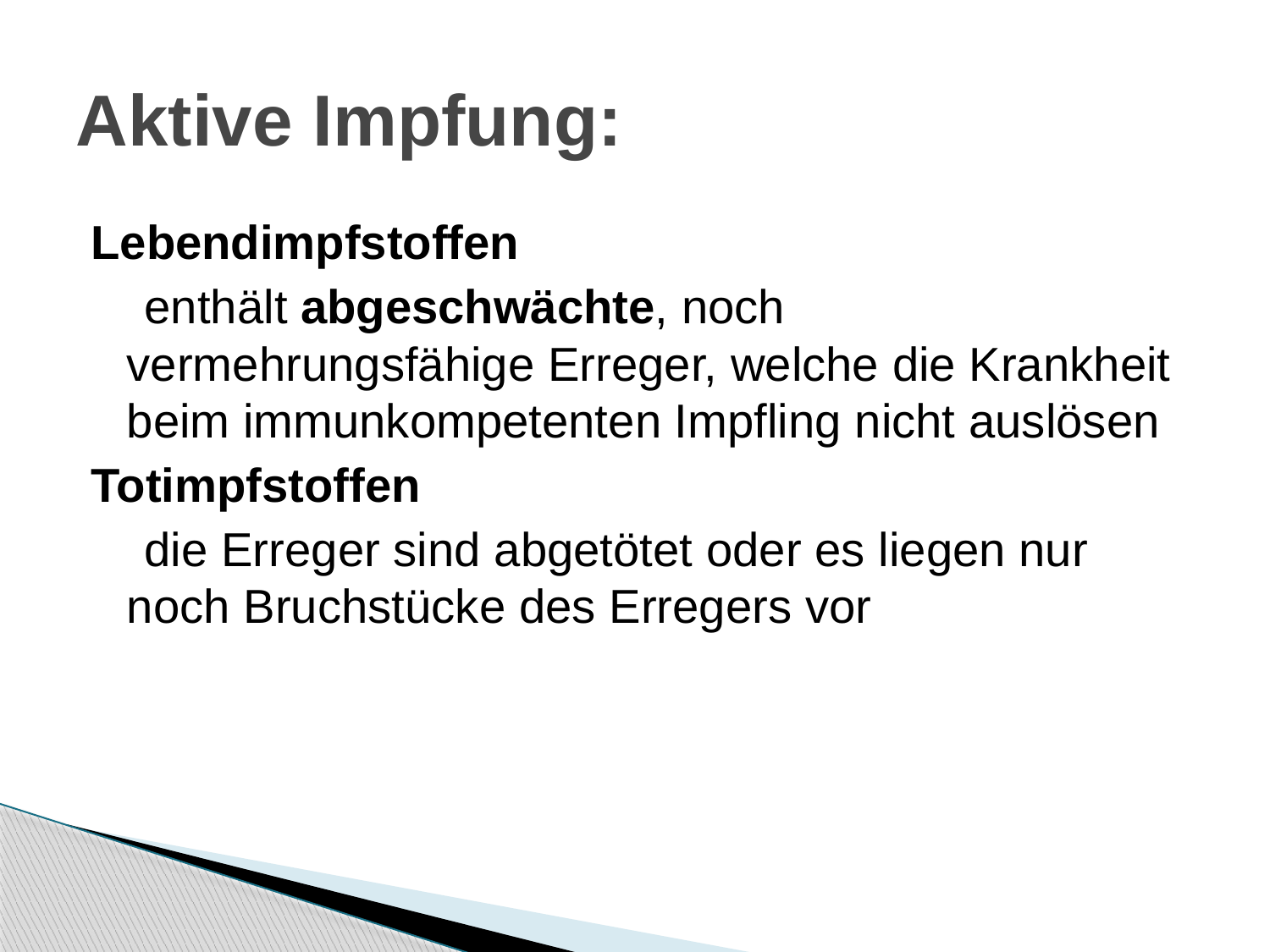

# Aktive Impfung:
Lebendimpfstoffen
    enthält abgeschwächte, noch vermehrungsfähige Erreger, welche die Krankheit beim immunkompetenten Impfling nicht auslösen
Totimpfstoffen
    die Erreger sind abgetötet oder es liegen nur noch Bruchstücke des Erregers vor